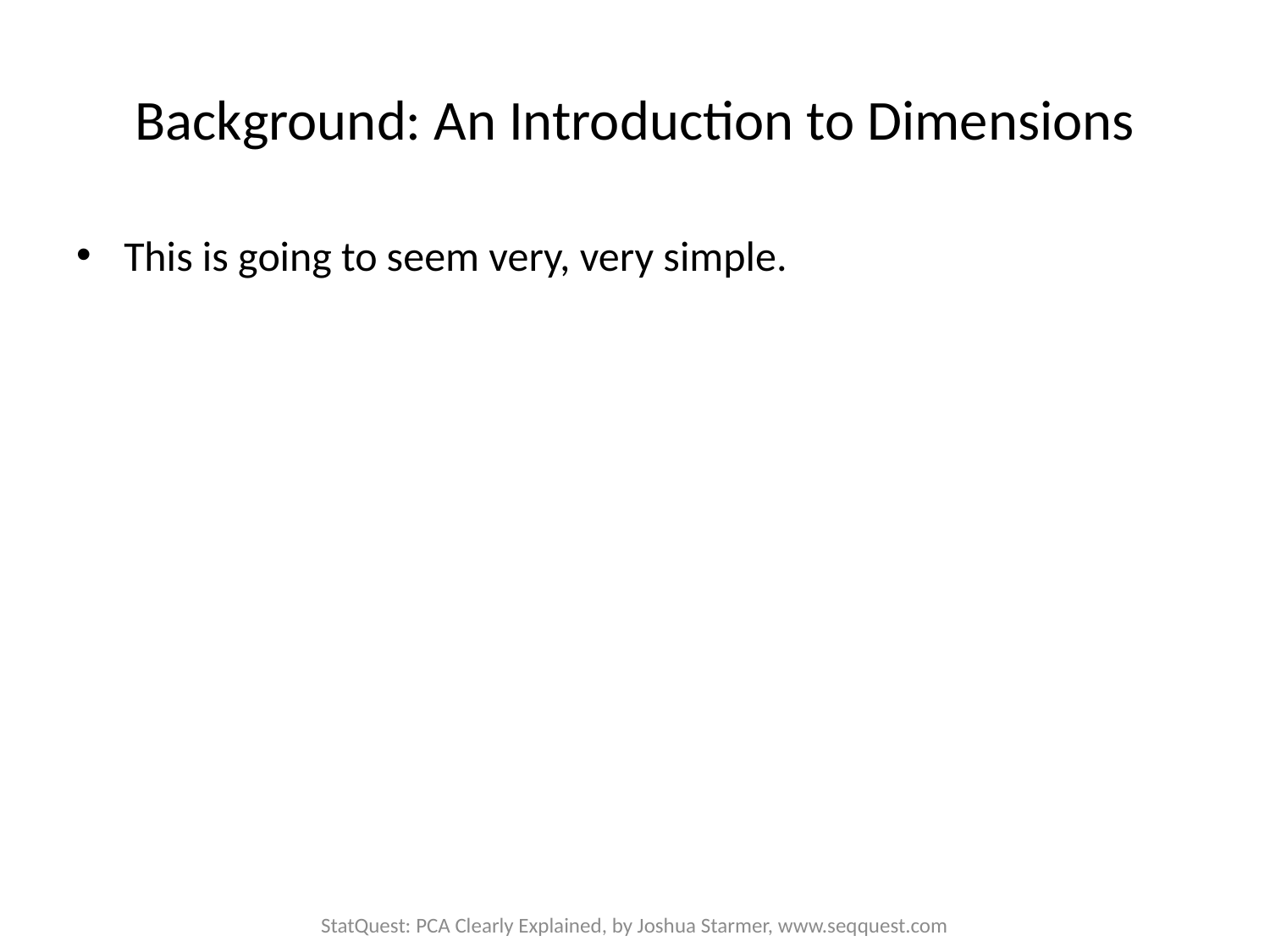

# Background: An Introduction to Dimensions
This is going to seem very, very simple.
StatQuest: PCA Clearly Explained, by Joshua Starmer, www.seqquest.com